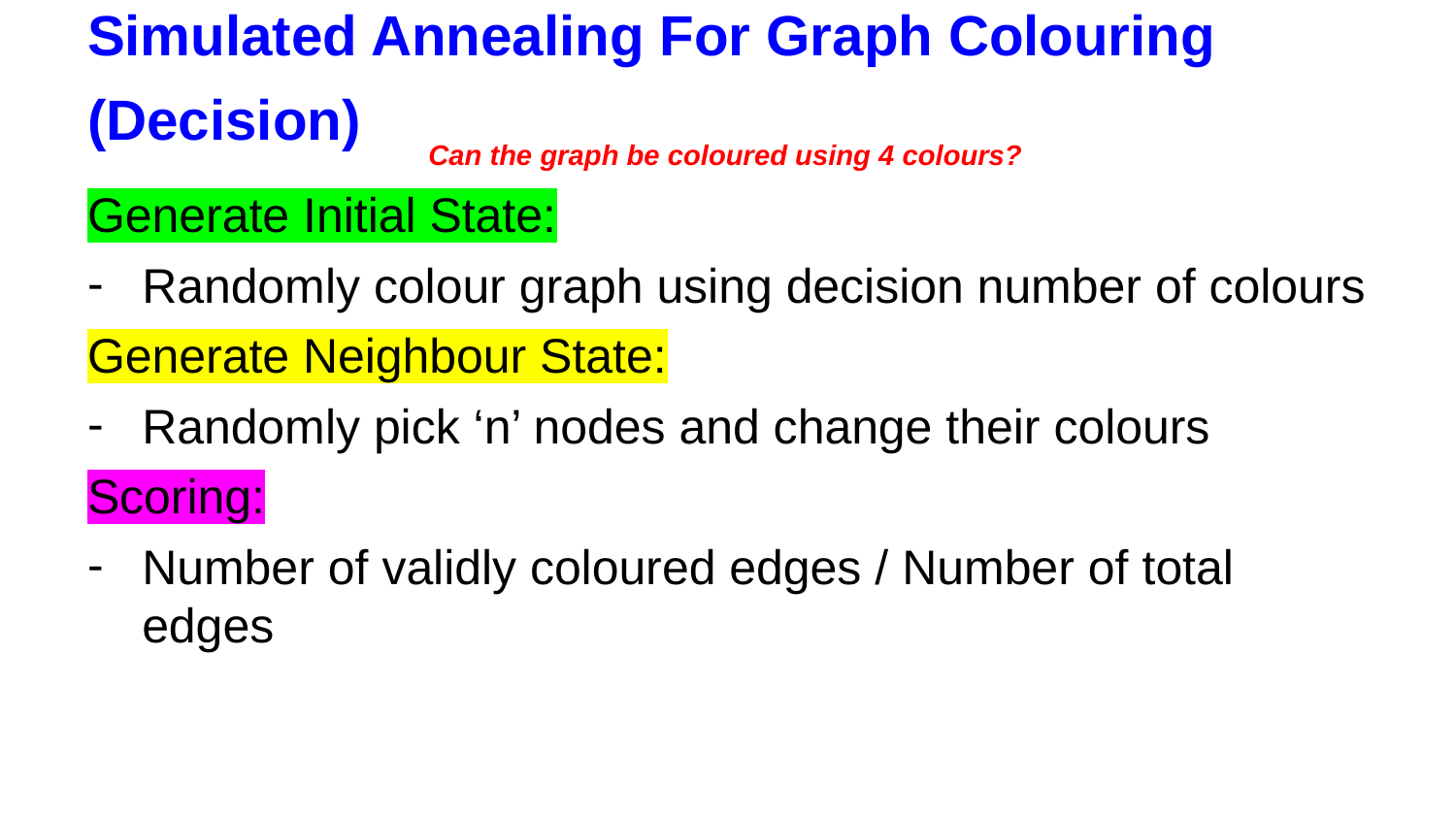

# Simulated Annealing For Graph Colouring (Decision)
Can the graph be coloured using 4 colours?
Generate Initial State:
Randomly colour graph using decision number of colours
Generate Neighbour State:
Randomly pick ‘n’ nodes and change their colours
Scoring:
Number of validly coloured edges / Number of total edges